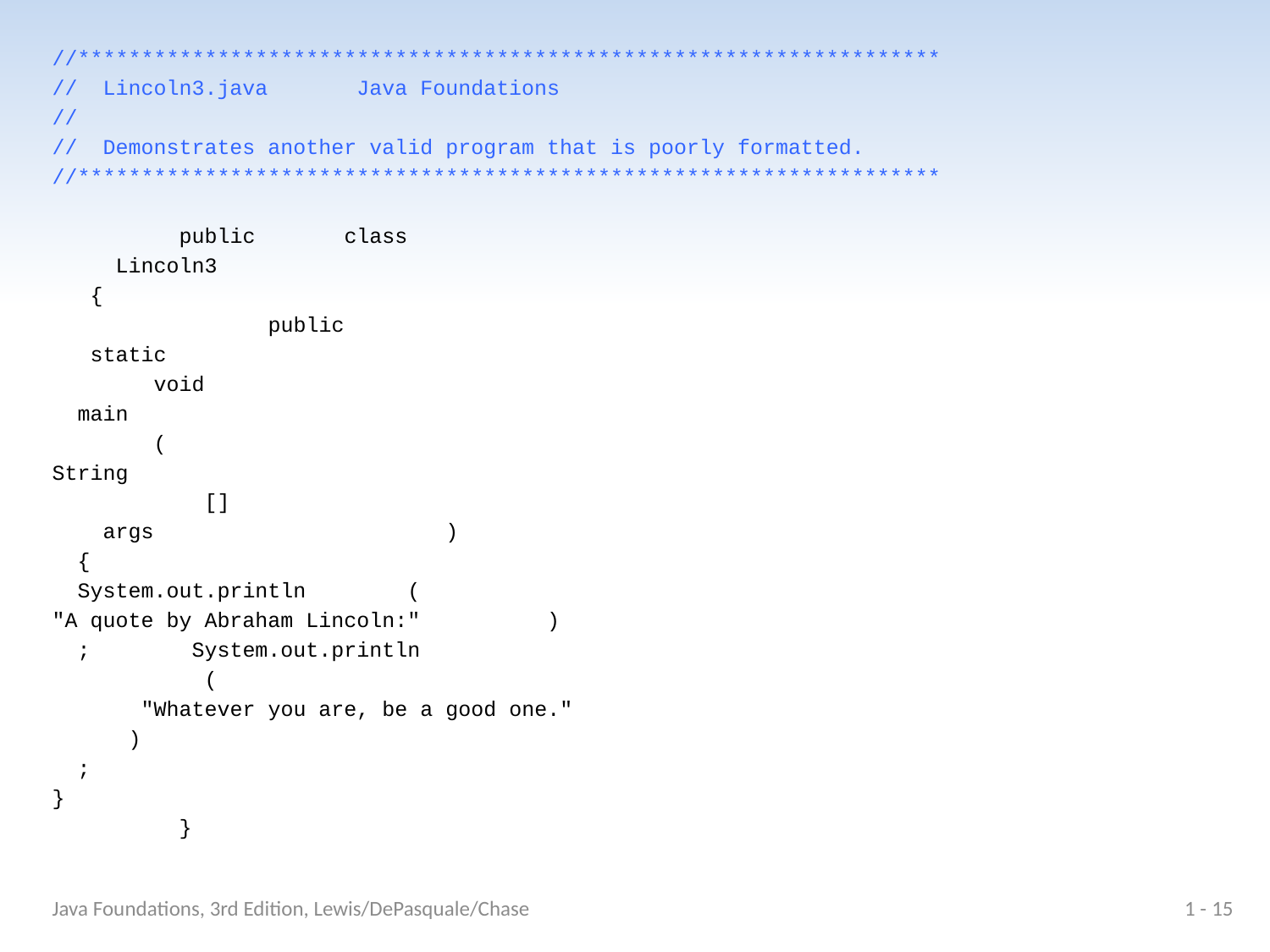

//********************************************************************
//  Lincoln3.java       Java Foundations
//
//  Demonstrates another valid program that is poorly formatted.
//********************************************************************

          public       class
     Lincoln3
   {
                 public
   static
        void
  main
        (
String
            []
    args                       )
  {
  System.out.println        (
"A quote by Abraham Lincoln:"          )
  ;        System.out.println
            (
       "Whatever you are, be a good one."
      )
  ;
}
          }

Java Foundations, 3rd Edition, Lewis/DePasquale/Chase
1 - 15